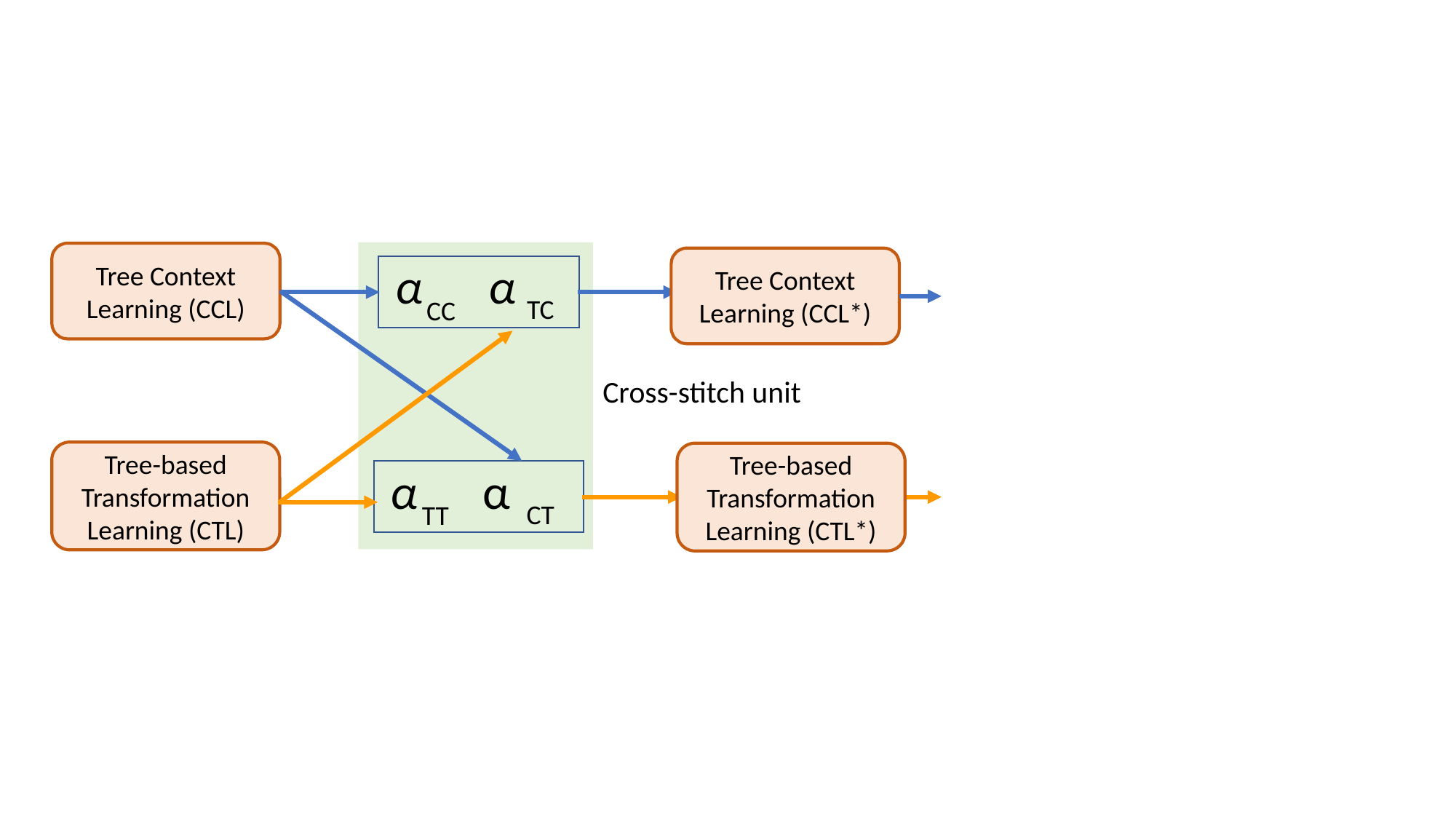

Tree Context Learning (CCL)
Tree Context Learning (CCL*)
α      α

TC
CC
Cross-stitch unit
Tree-based Transformation Learning (CTL)
Tree-based Transformation Learning (CTL*)
α      α

CT
TT